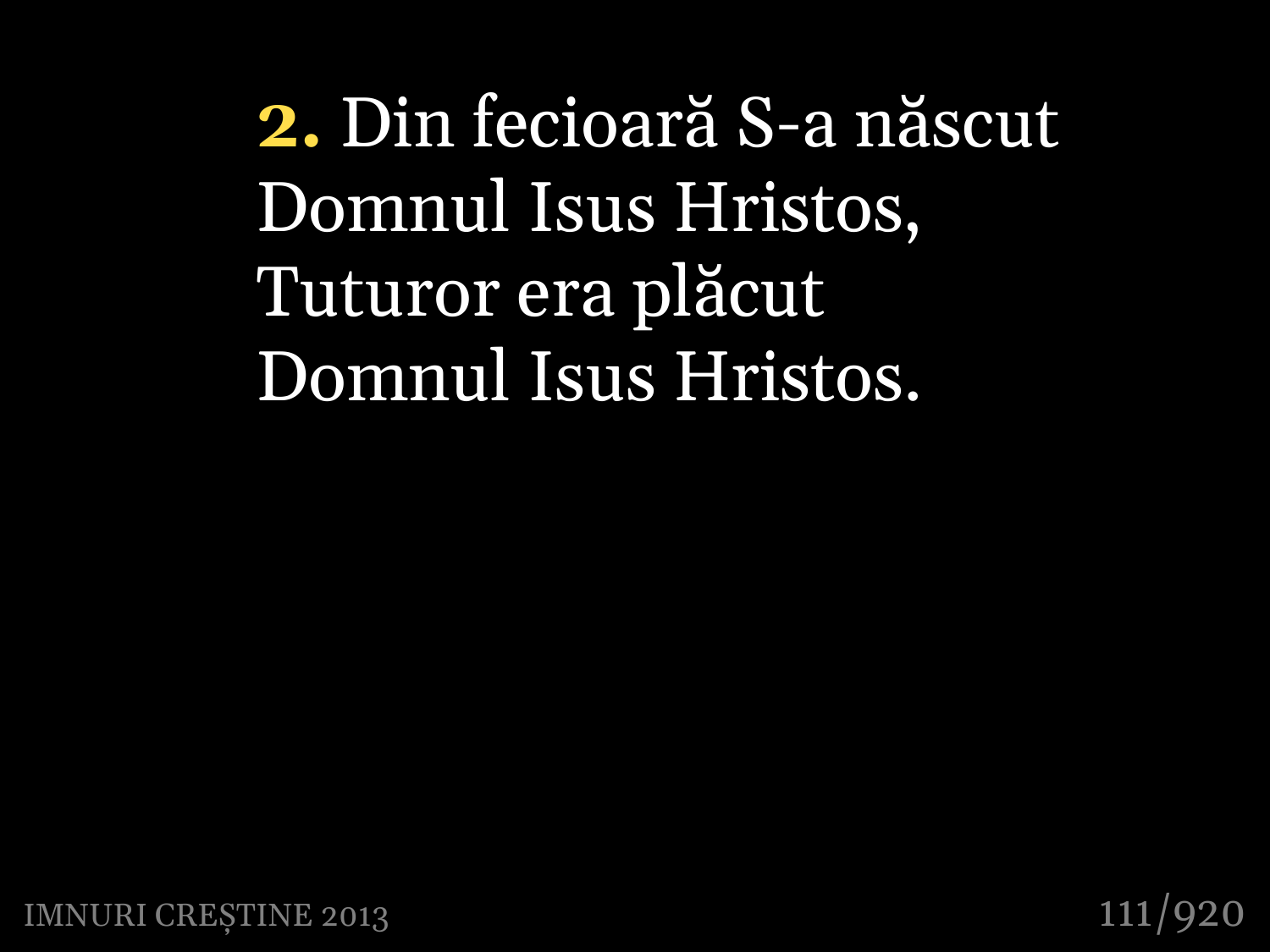

2. Din fecioară S-a născut
Domnul Isus Hristos,
Tuturor era plăcut
Domnul Isus Hristos.
111/920
IMNURI CREȘTINE 2013